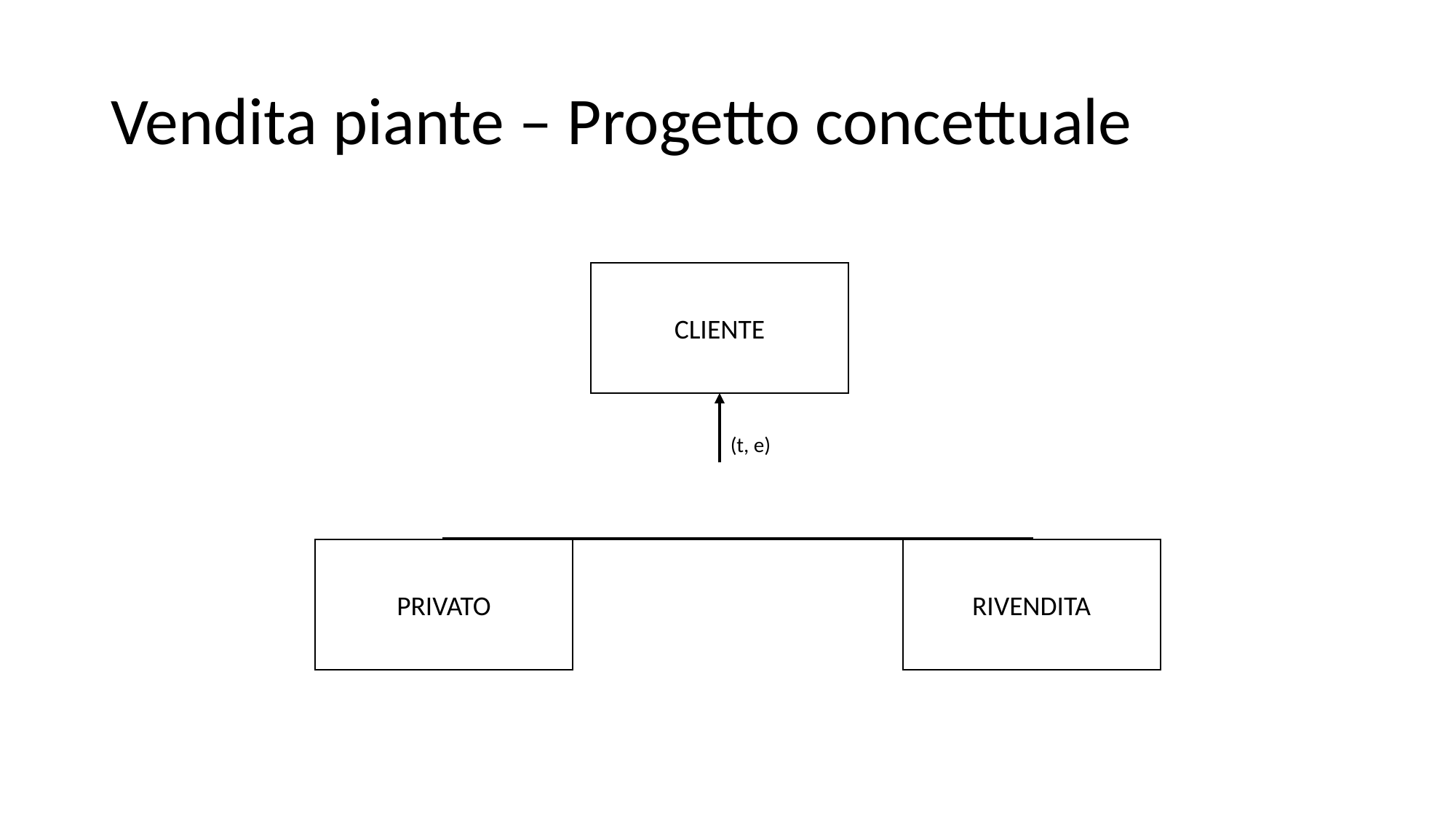

# Vendita piante – Progetto concettuale
CLIENTE
(t, e)
PRIVATO
RIVENDITA